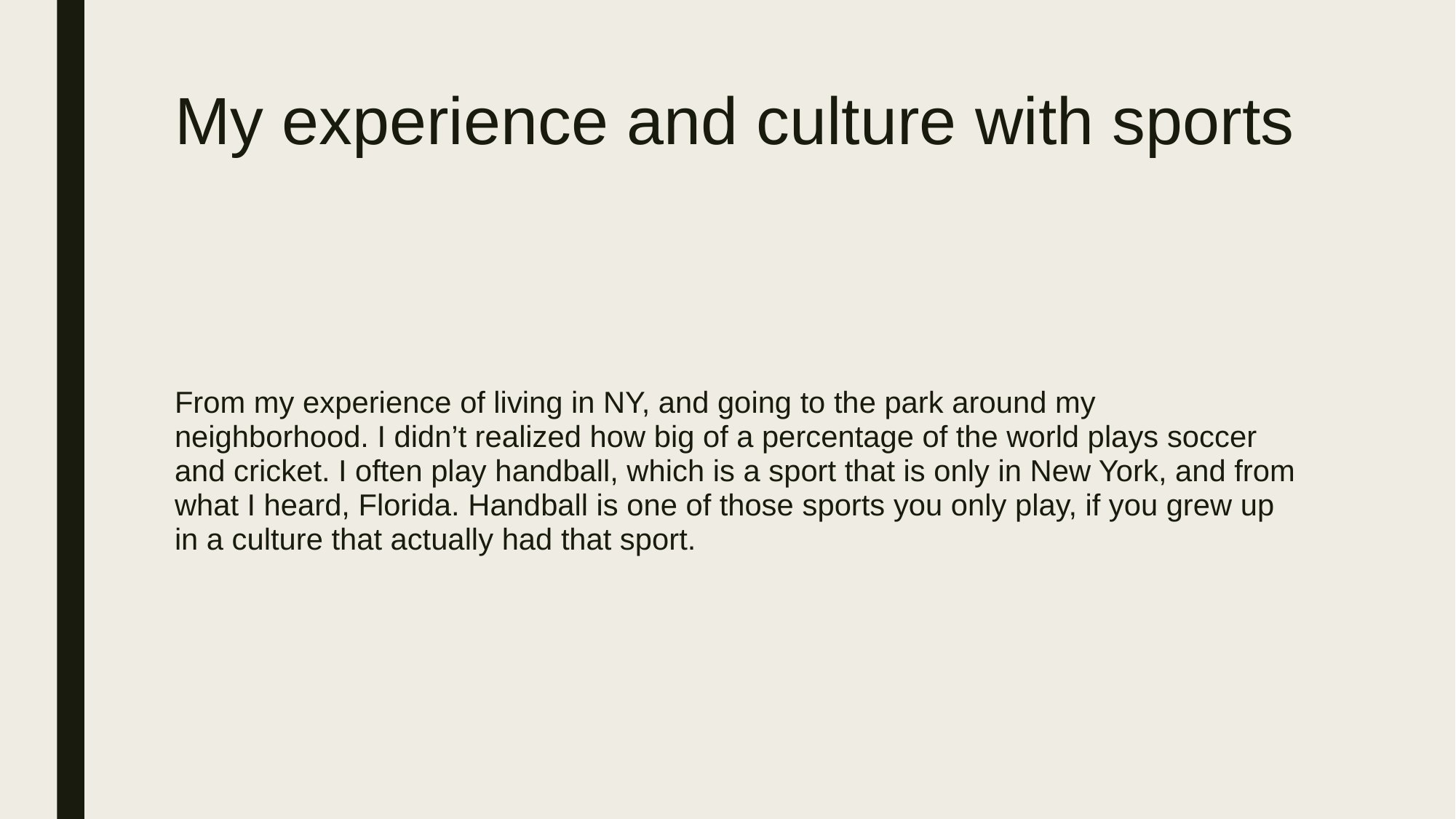

# My experience and culture with sports

From my experience of living in NY, and going to the park around my neighborhood. I didn’t realized how big of a percentage of the world plays soccer and cricket. I often play handball, which is a sport that is only in New York, and from what I heard, Florida. Handball is one of those sports you only play, if you grew up in a culture that actually had that sport.